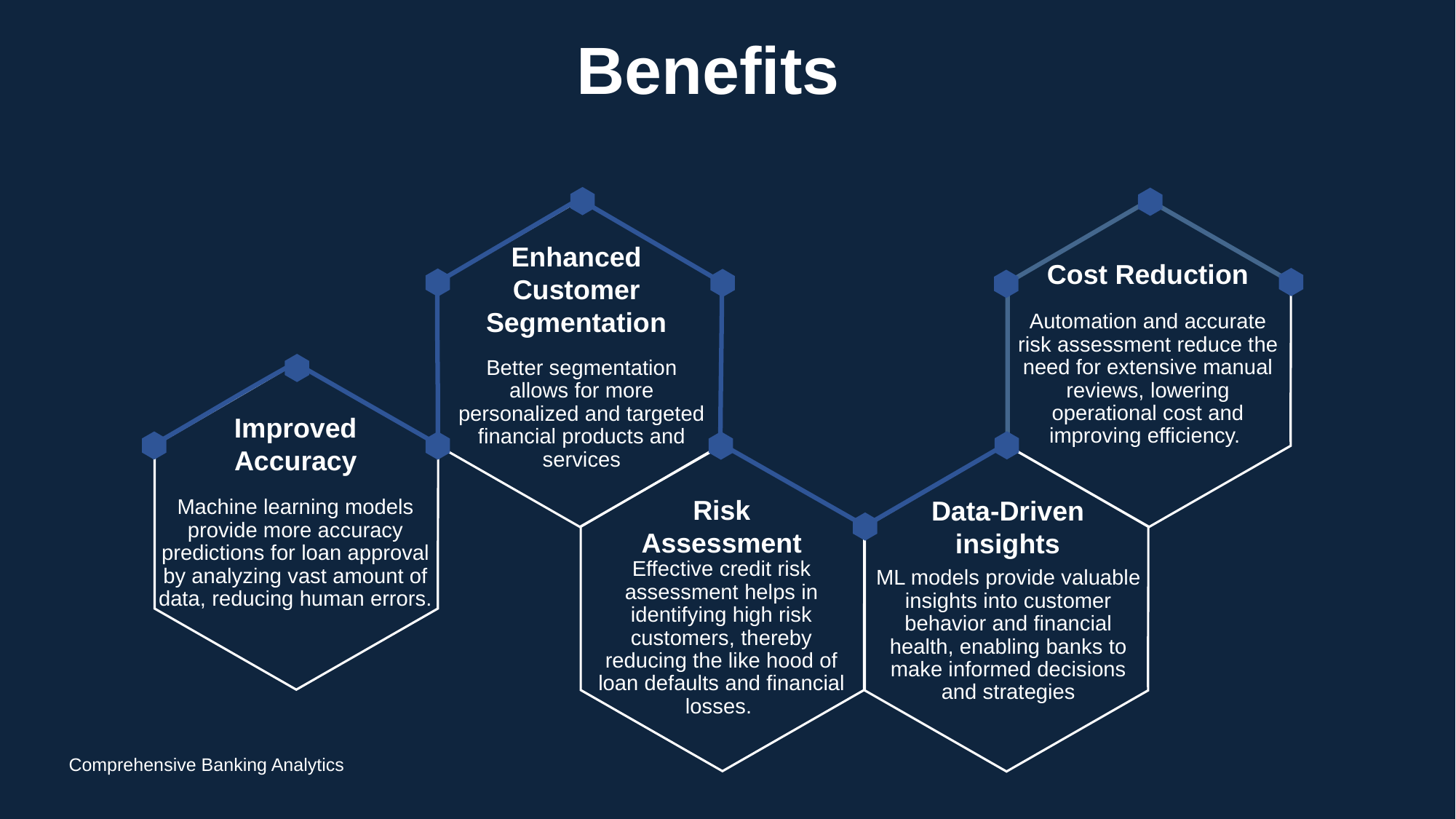

# Benefits
Enhanced Customer Segmentation
Cost Reduction
Automation and accurate risk assessment reduce the need for extensive manual reviews, lowering operational cost and improving efficiency.
Better segmentation allows for more personalized and targeted financial products and services
Improved Accuracy
Machine learning models provide more accuracy predictions for loan approval by analyzing vast amount of data, reducing human errors.
Data-Driven insights
Risk Assessment
Effective credit risk assessment helps in identifying high risk customers, thereby reducing the like hood of loan defaults and financial losses.
ML models provide valuable insights into customer behavior and financial health, enabling banks to make informed decisions and strategies
Comprehensive Banking Analytics